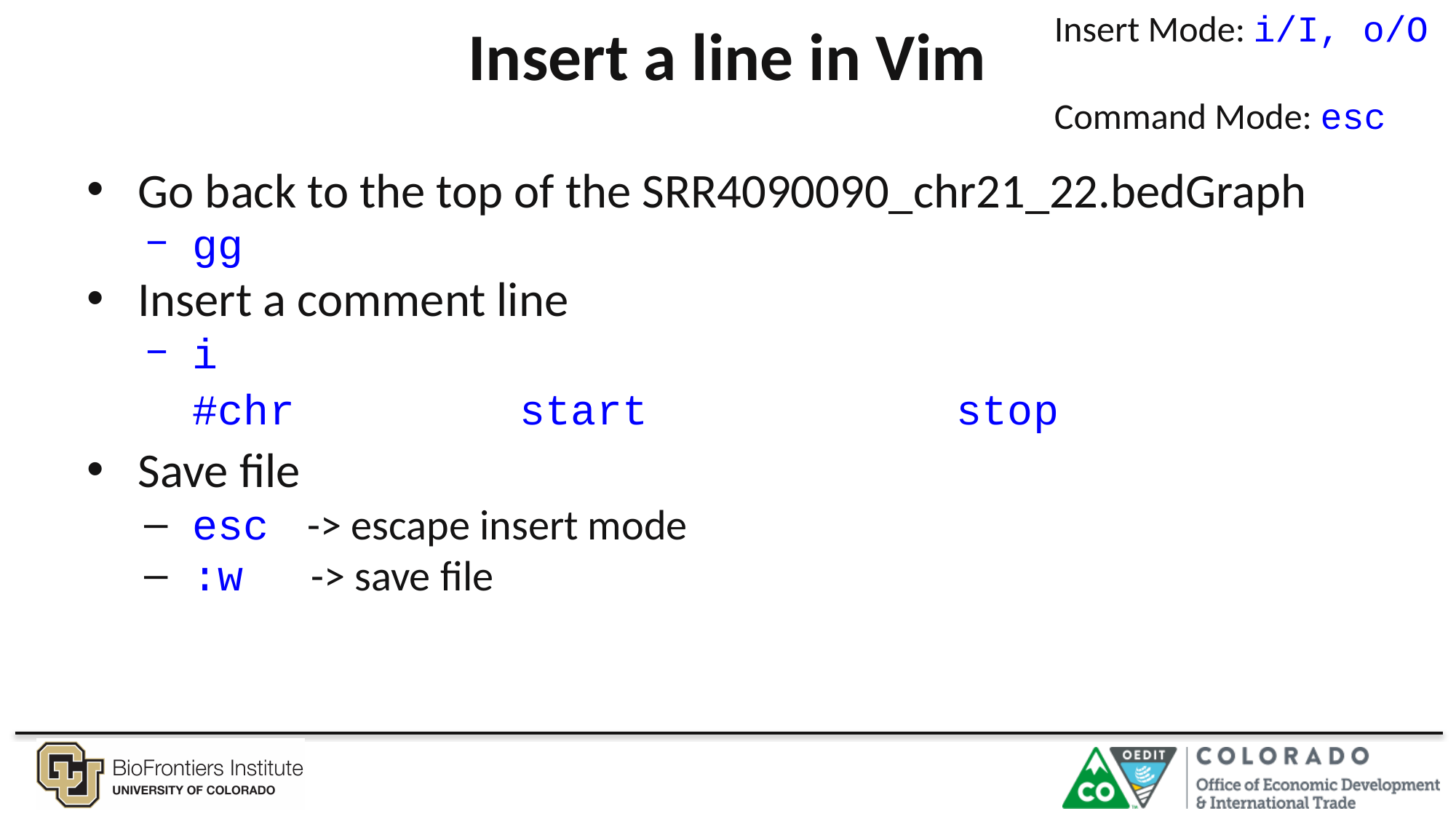

Insert Mode: i/I, o/O

Command Mode: esc
# Insert a line in Vim
Go back to the top of the SRR4090090_chr21_22.bedGraph
gg
Insert a comment line
i
#chr			start			stop
Save file
esc    -> escape insert mode
:w       -> save file